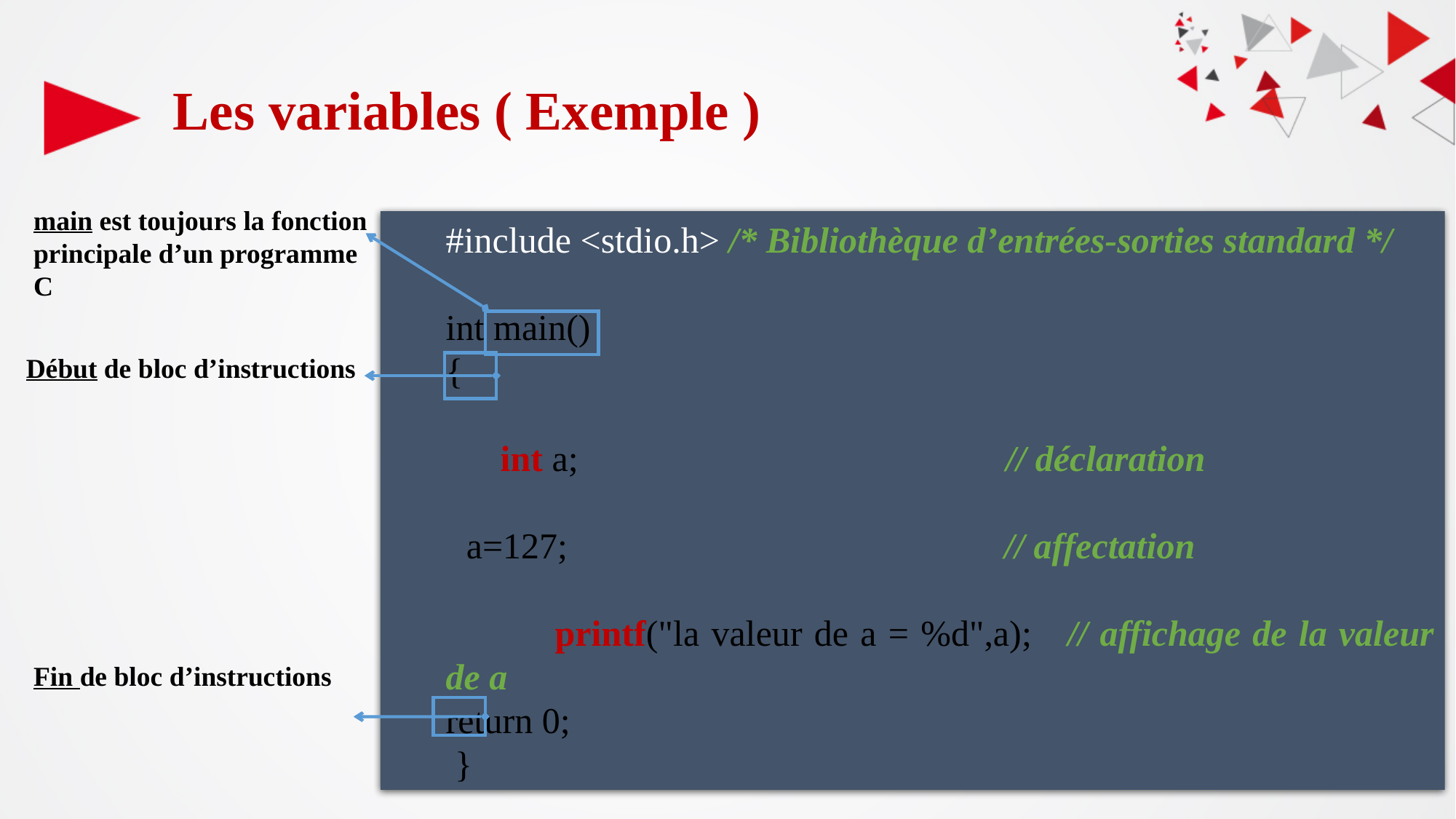

# Les variables ( Exemple )
main est toujours la fonction principale d’un programme C
#include <stdio.h> /* Bibliothèque d’entrées-sorties standard */

int main()
{

      int a;                                               // déclaration

      a=127;                                                // affectation

	printf("la valeur de a = %d",a);   // affichage de la valeur de a
return 0;
 }

Début de bloc d’instructions

Fin de bloc d’instructions

16